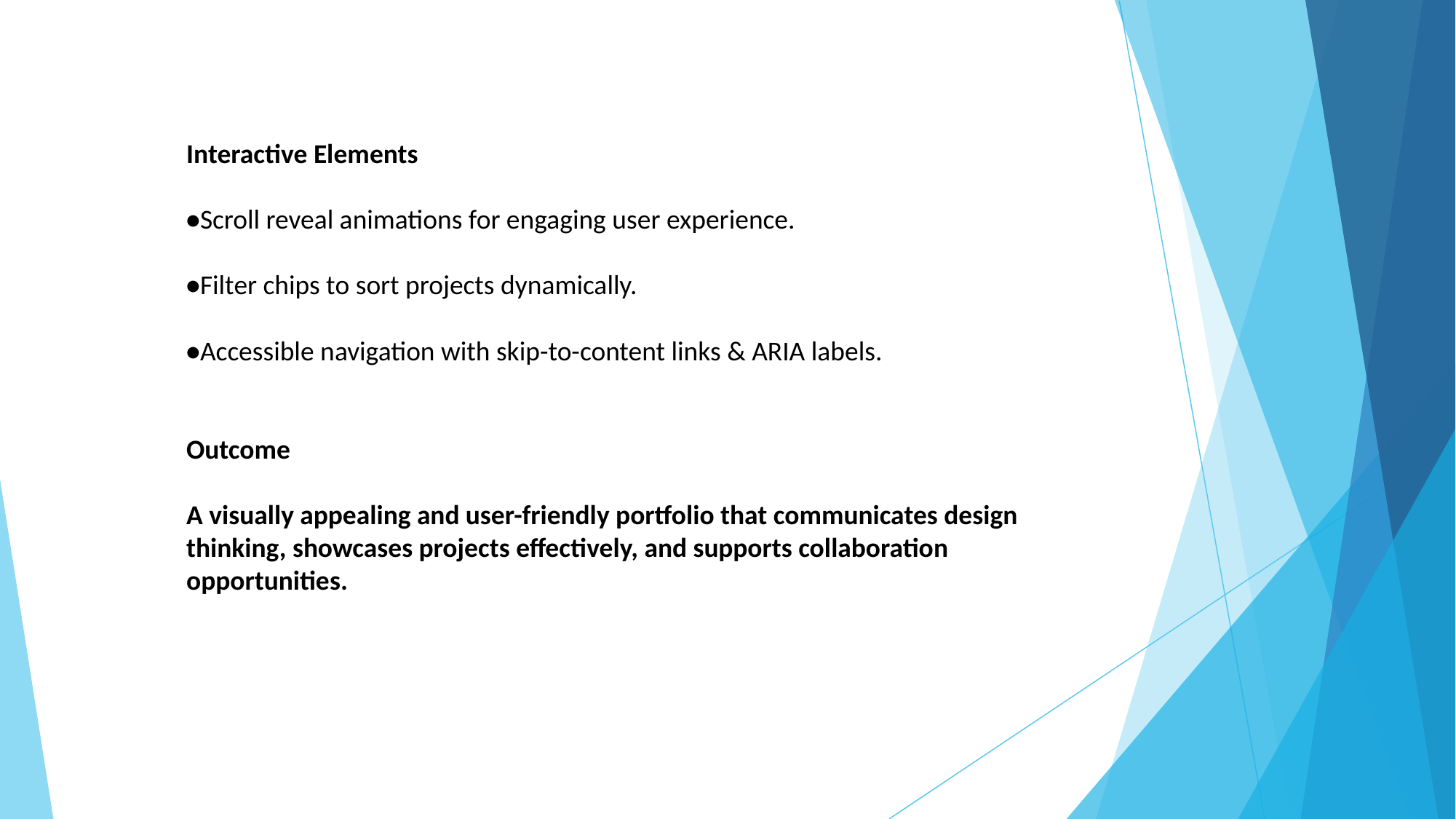

Interactive Elements

•Scroll reveal animations for engaging user experience.

•Filter chips to sort projects dynamically.

•Accessible navigation with skip-to-content links & ARIA labels.

Outcome

A visually appealing and user-friendly portfolio that communicates design thinking, showcases projects effectively, and supports collaboration opportunities.